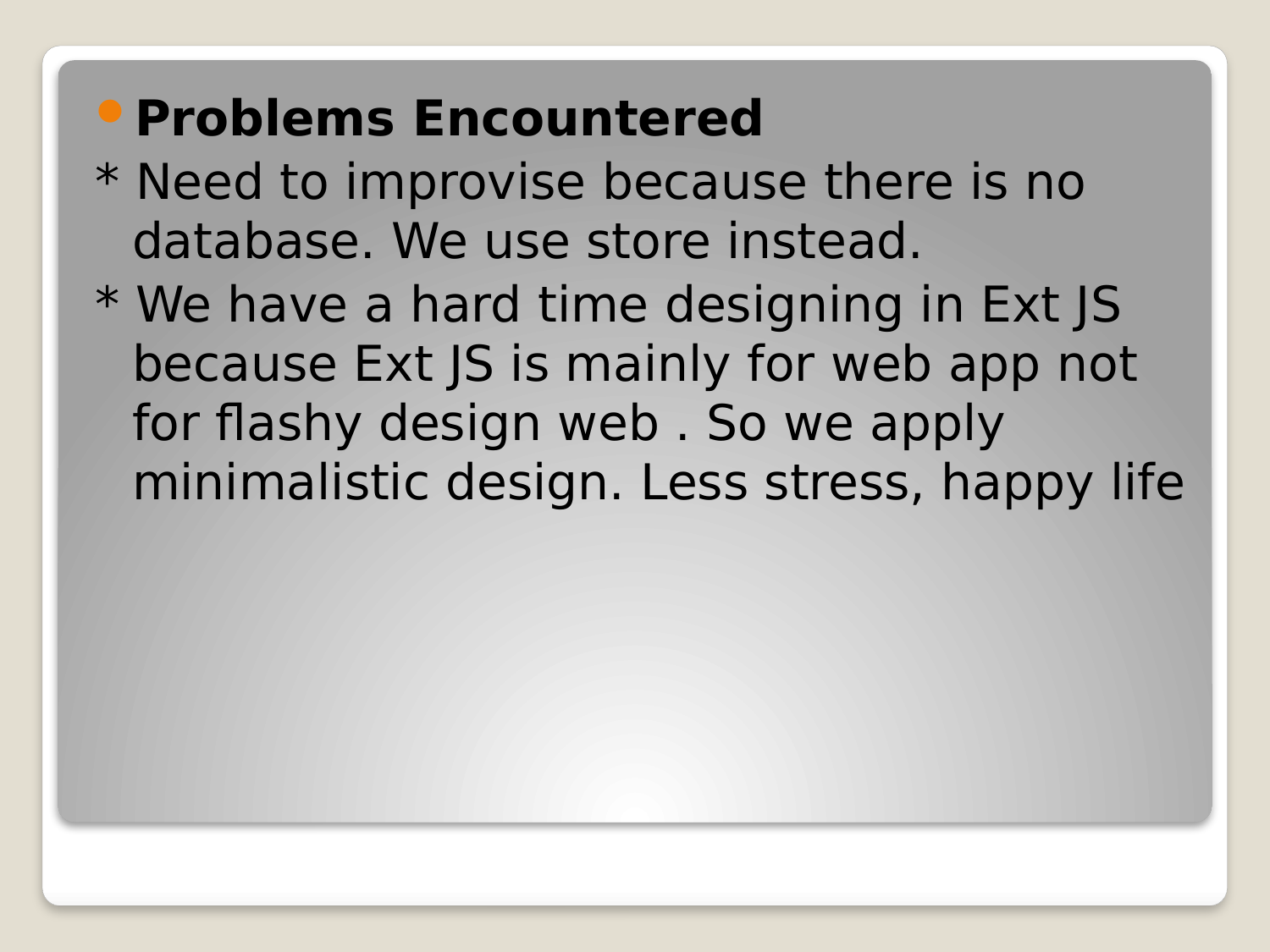

Problems Encountered
* Need to improvise because there is no database. We use store instead.
* We have a hard time designing in Ext JS because Ext JS is mainly for web app not for flashy design web . So we apply minimalistic design. Less stress, happy life